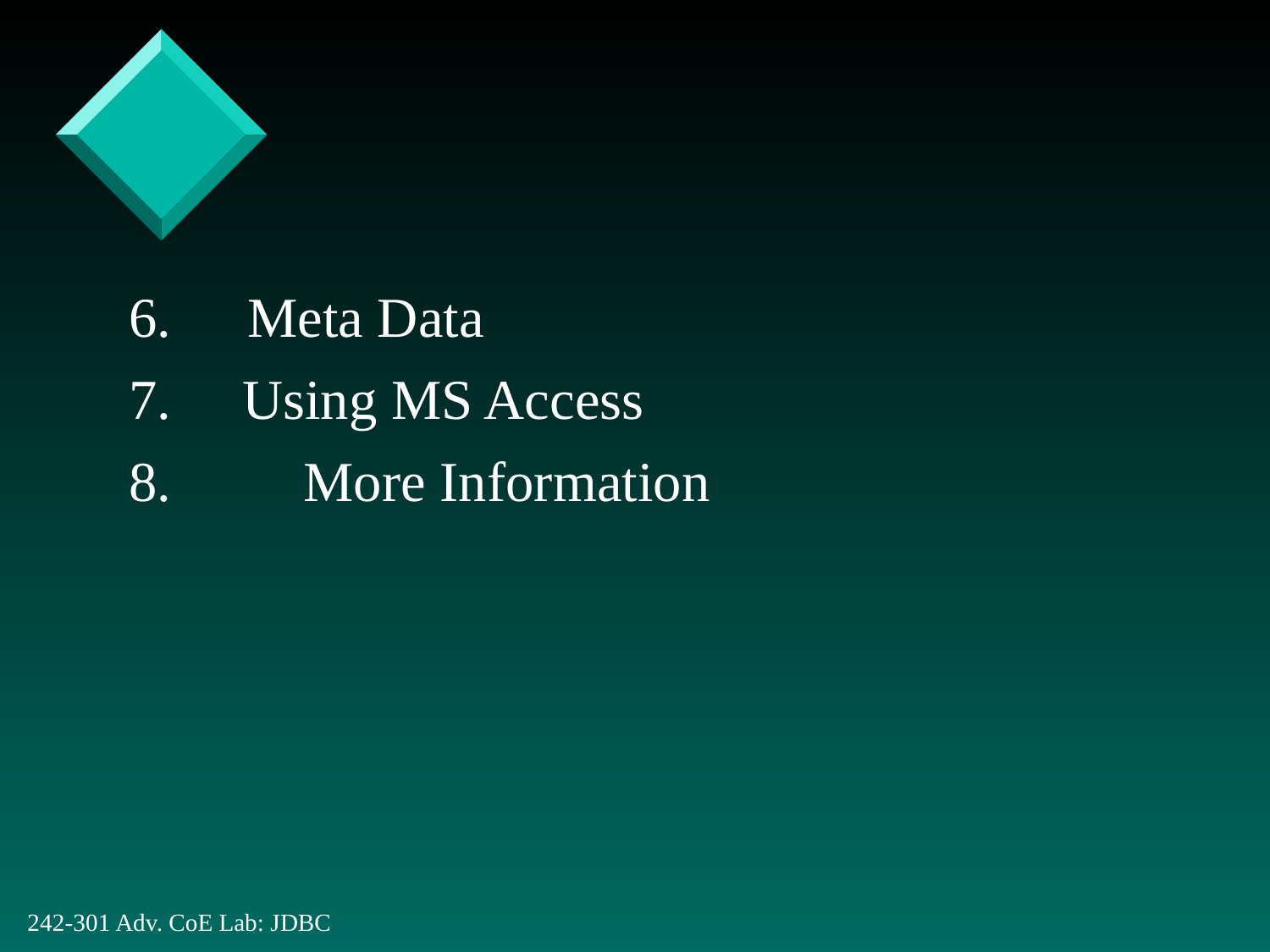

6.	     Meta Data
7.     Using MS Access
8. 	More Information